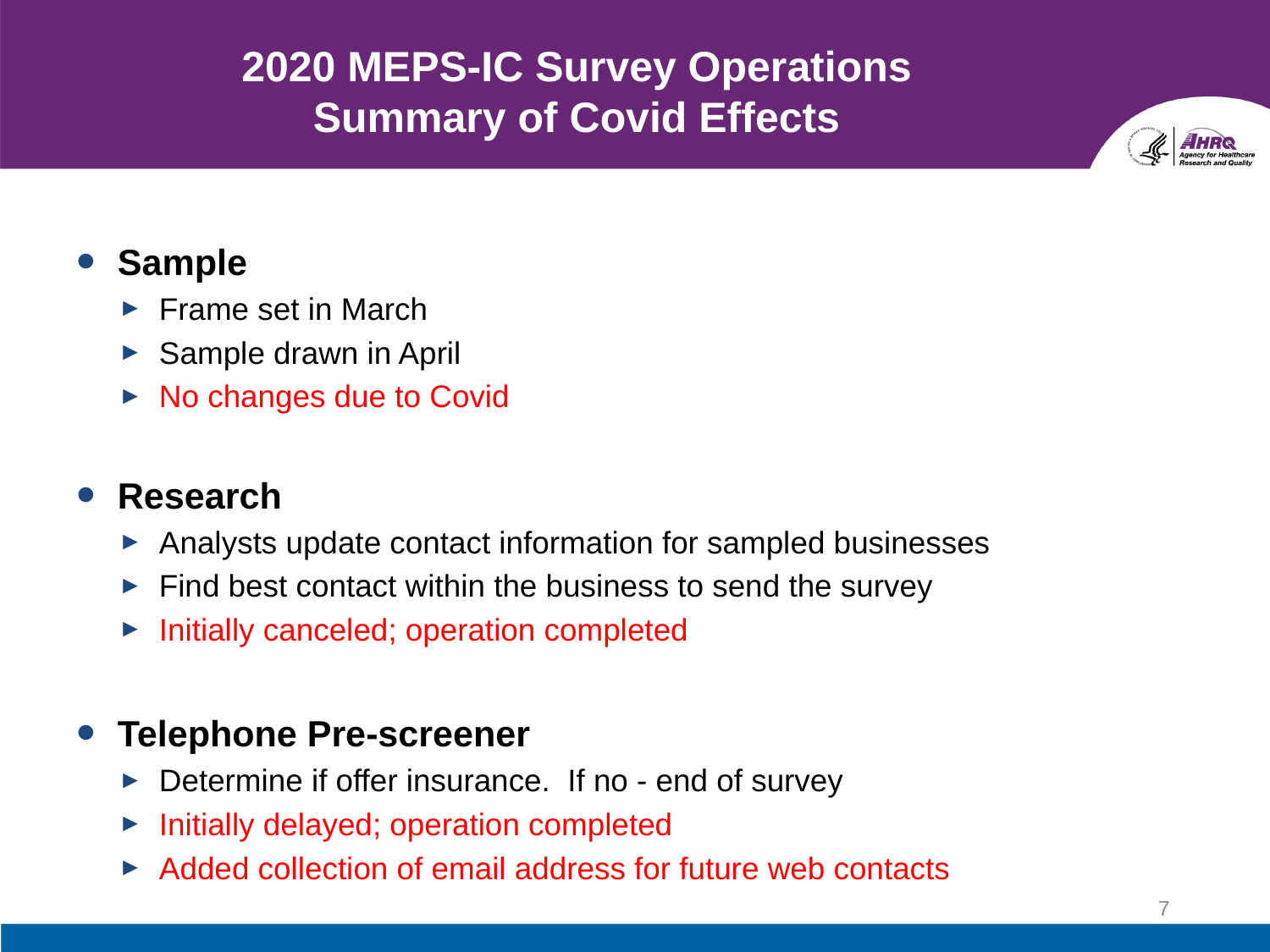

# 2020 MEPS-IC Survey Operations Summary of Covid Effects
Sample
Frame set in March
Sample drawn in April
No changes due to Covid

Research
Analysts update contact information for sampled businesses
Find best contact within the business to send the survey
Initially canceled; operation completed

Telephone Pre-screener
Determine if offer insurance.  If no - end of survey
Initially delayed; operation completed
Added collection of email address for future web contacts

7